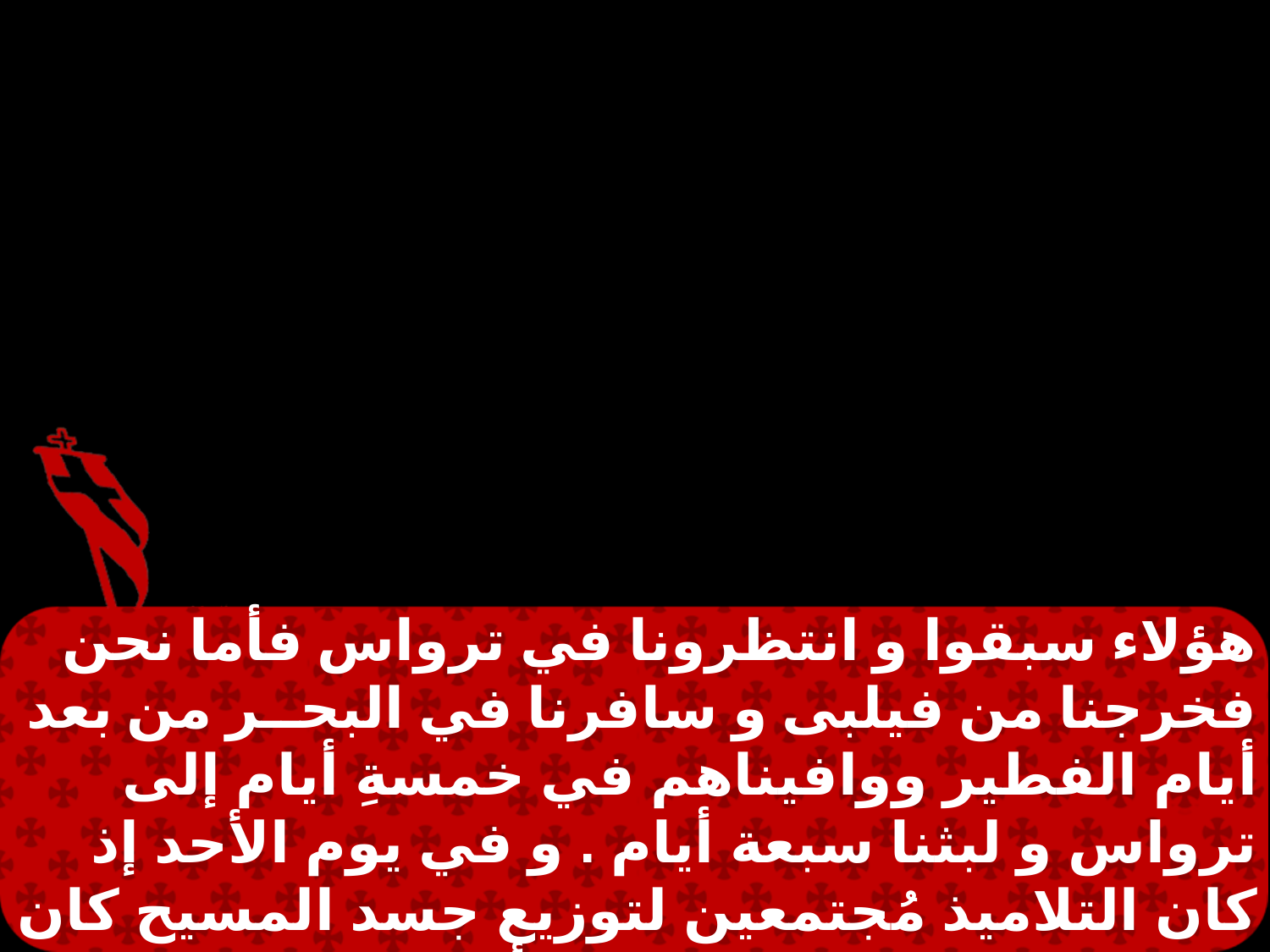

هؤلاء سبقوا و انتظرونا في ترواس فأما نحن فخرجنا من فيلبى و سافرنا في البحــر من بعد أيام الفطير ووافيناهم في خمسةِ أيام إلى ترواس و لبثنا سبعة أيام . و في يوم الأحد إذ كان التلاميذ مُجتمعين لتوزيع جسد المسيح كان بولس يُخاطبهم و هو مُزمع أن يمضى في الغدِ وأطال الكلام حتى نصف الليل .